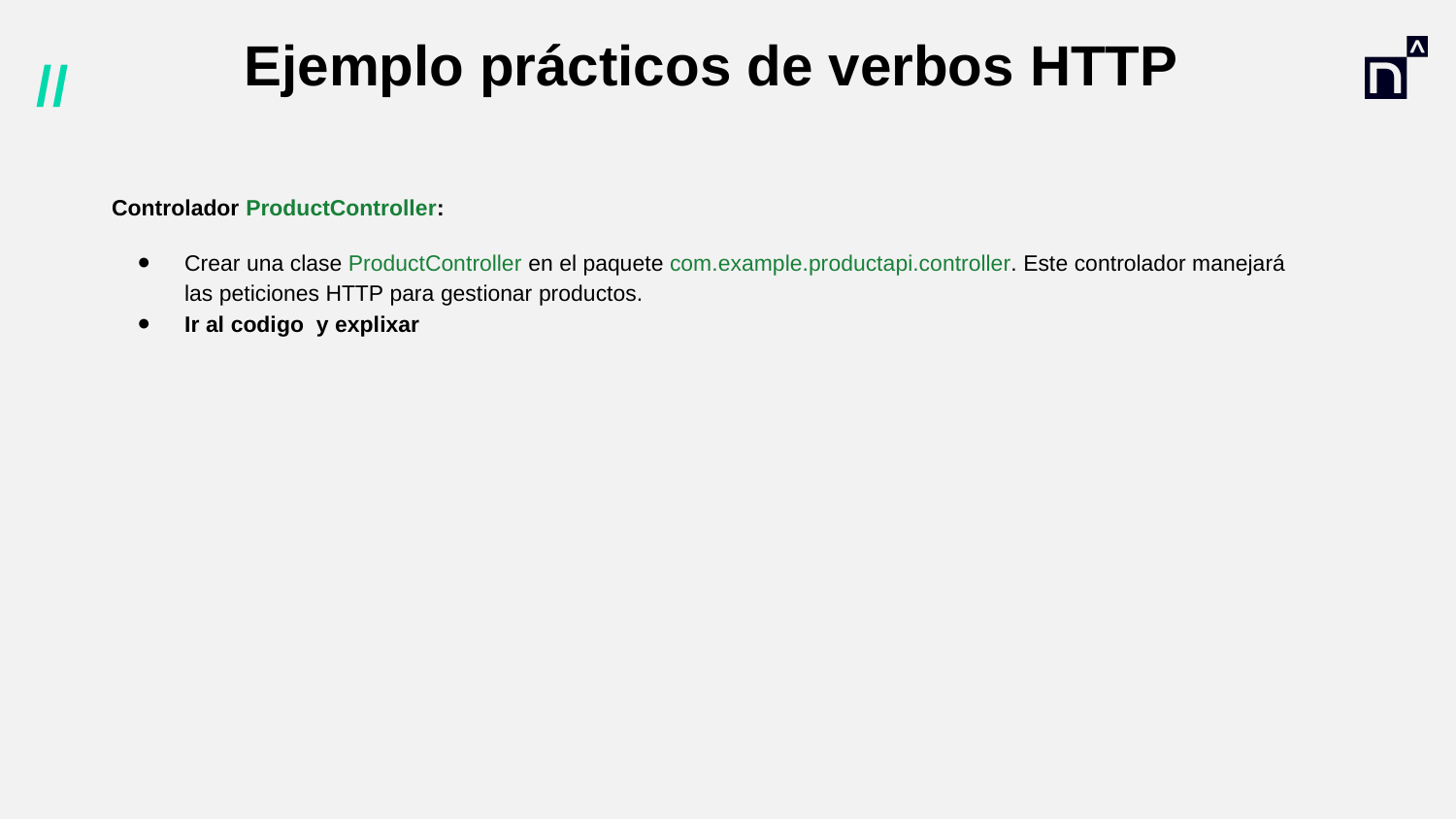

# Ejemplo prácticos de verbos HTTP

Controlador ProductController:
Crear una clase ProductController en el paquete com.example.productapi.controller. Este controlador manejará las peticiones HTTP para gestionar productos.
Ir al codigo  y explixar